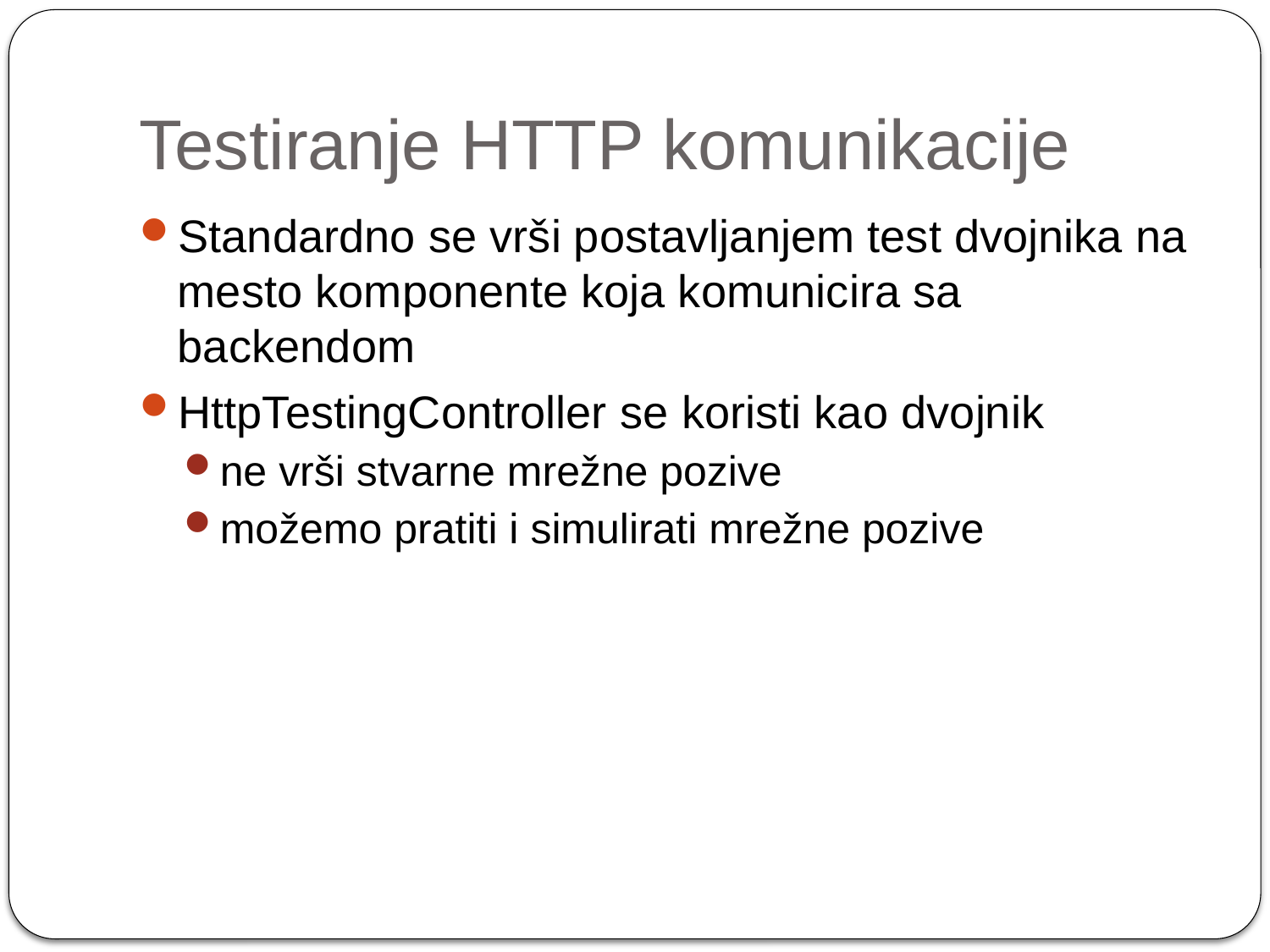

# Testiranje HTTP komunikacije
Standardno se vrši postavljanjem test dvojnika na mesto komponente koja komunicira sa backendom
HttpTestingController se koristi kao dvojnik
ne vrši stvarne mrežne pozive
možemo pratiti i simulirati mrežne pozive